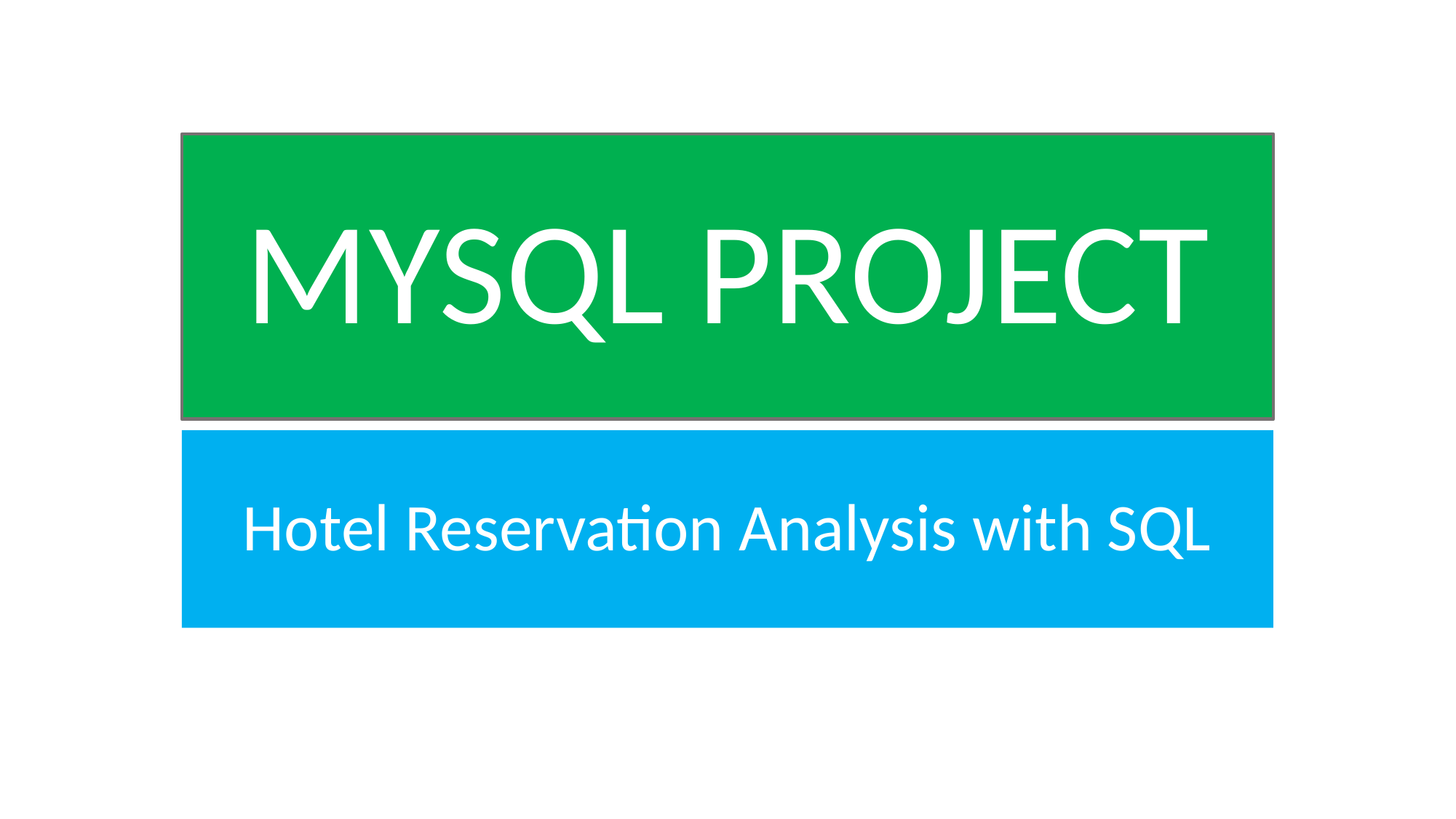

# MYSQL PROJECT
Hotel Reservation Analysis with SQL